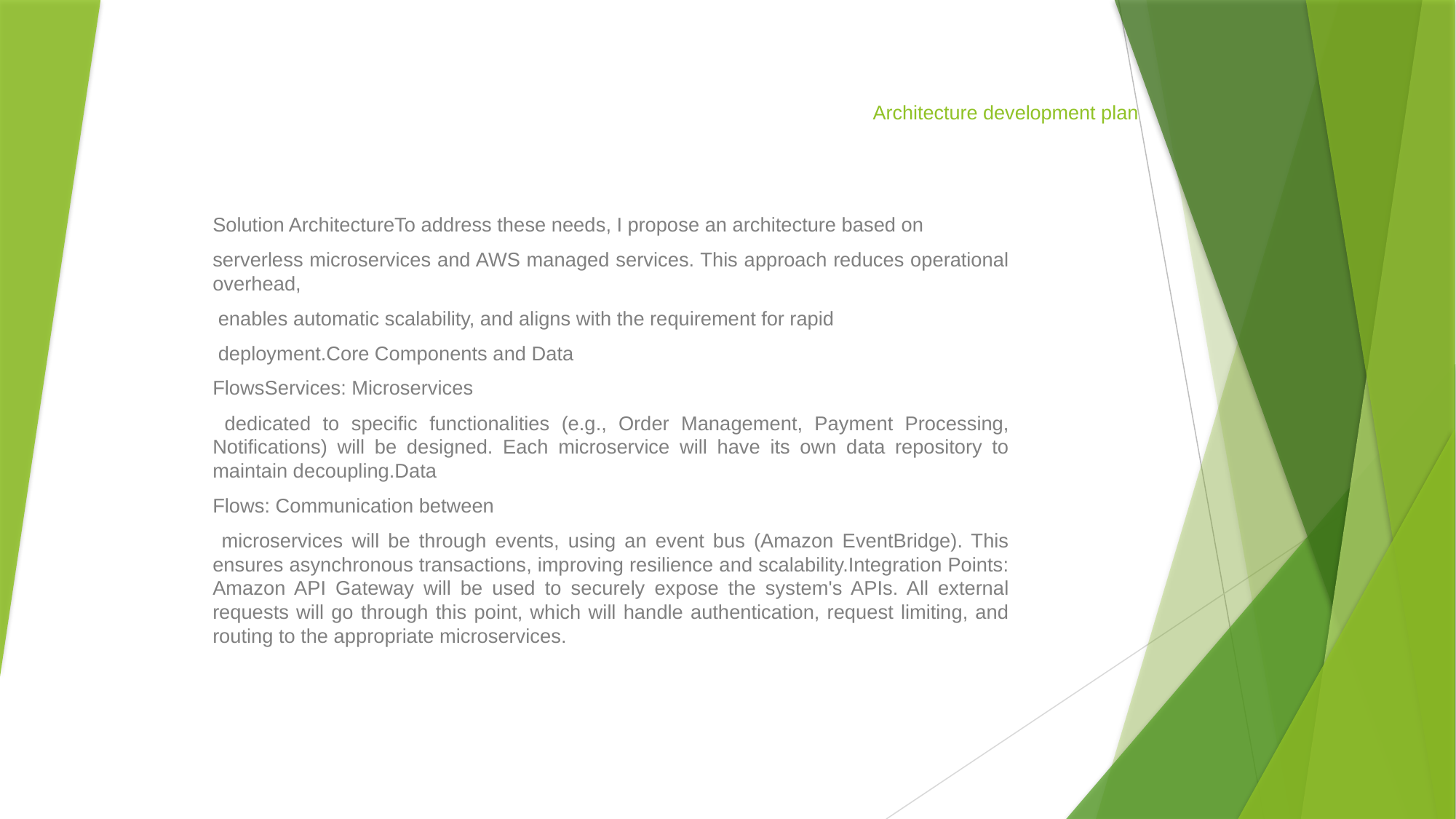

# Architecture development plan
Solution ArchitectureTo address these needs, I propose an architecture based on
serverless microservices and AWS managed services. This approach reduces operational overhead,
 enables automatic scalability, and aligns with the requirement for rapid
 deployment.Core Components and Data
FlowsServices: Microservices
 dedicated to specific functionalities (e.g., Order Management, Payment Processing, Notifications) will be designed. Each microservice will have its own data repository to maintain decoupling.Data
Flows: Communication between
 microservices will be through events, using an event bus (Amazon EventBridge). This ensures asynchronous transactions, improving resilience and scalability.Integration Points: Amazon API Gateway will be used to securely expose the system's APIs. All external requests will go through this point, which will handle authentication, request limiting, and routing to the appropriate microservices.